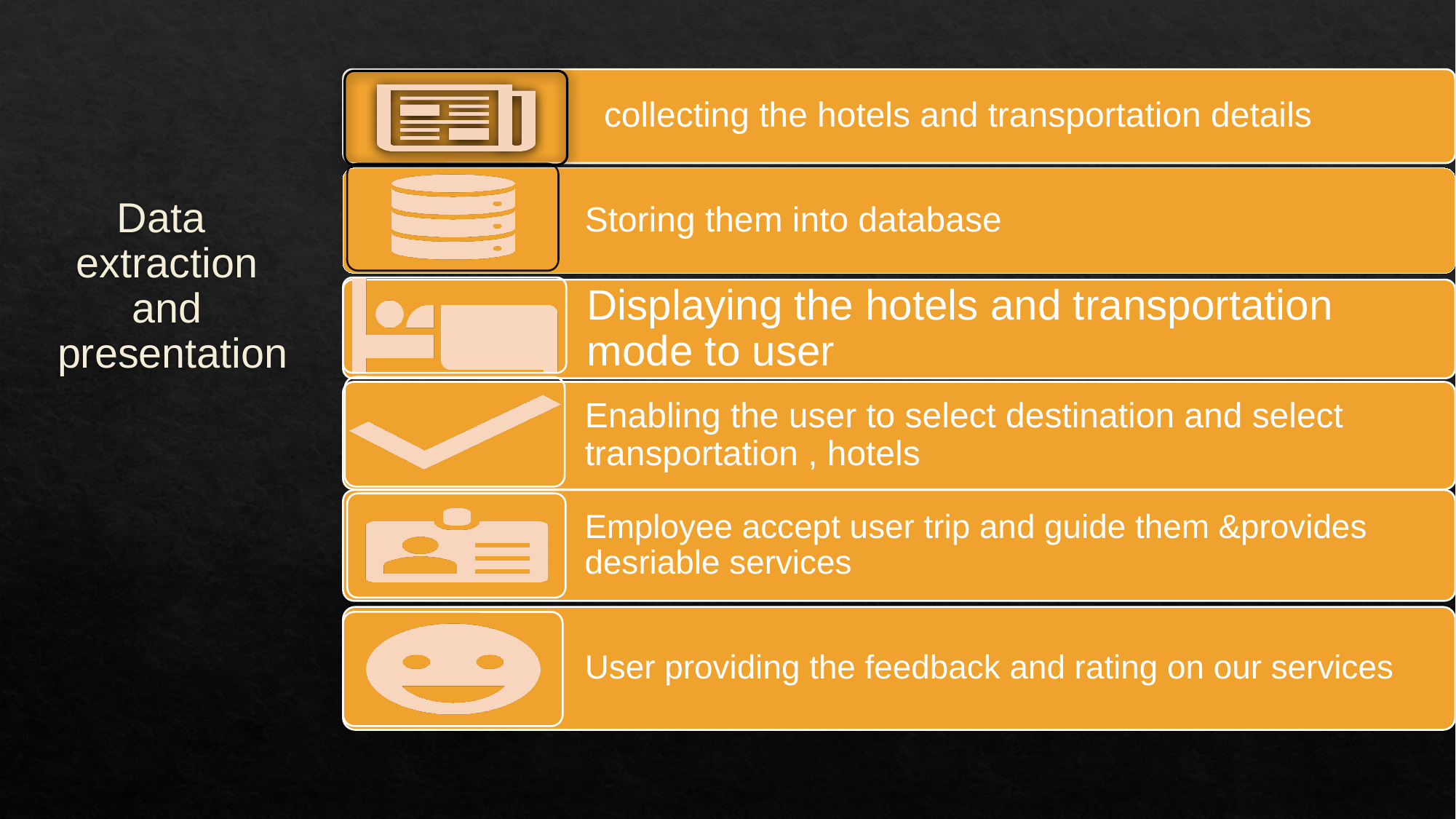

collecting the hotels and transportation details
Storing them into database
Displaying the hotels and transportation mode to user
Enabling the user to select destination and select transportation , hotels
Employee accept user trip and guide them &provides desriable services
User providing the feedback and rating on our services
# Data extraction and presentation